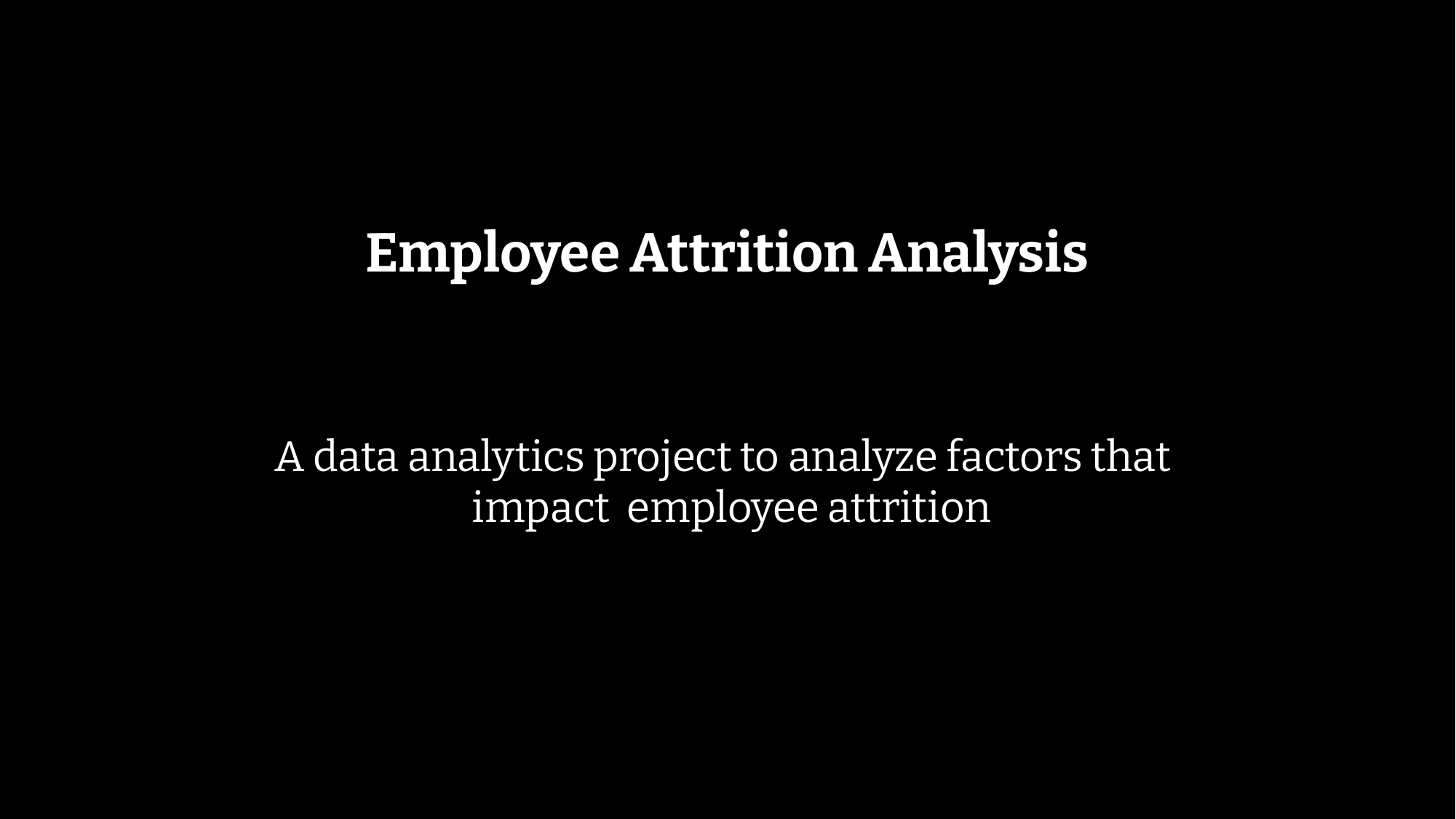

# Employee Attrition Analysis
A data analytics project to analyze factors that   impact  employee attrition